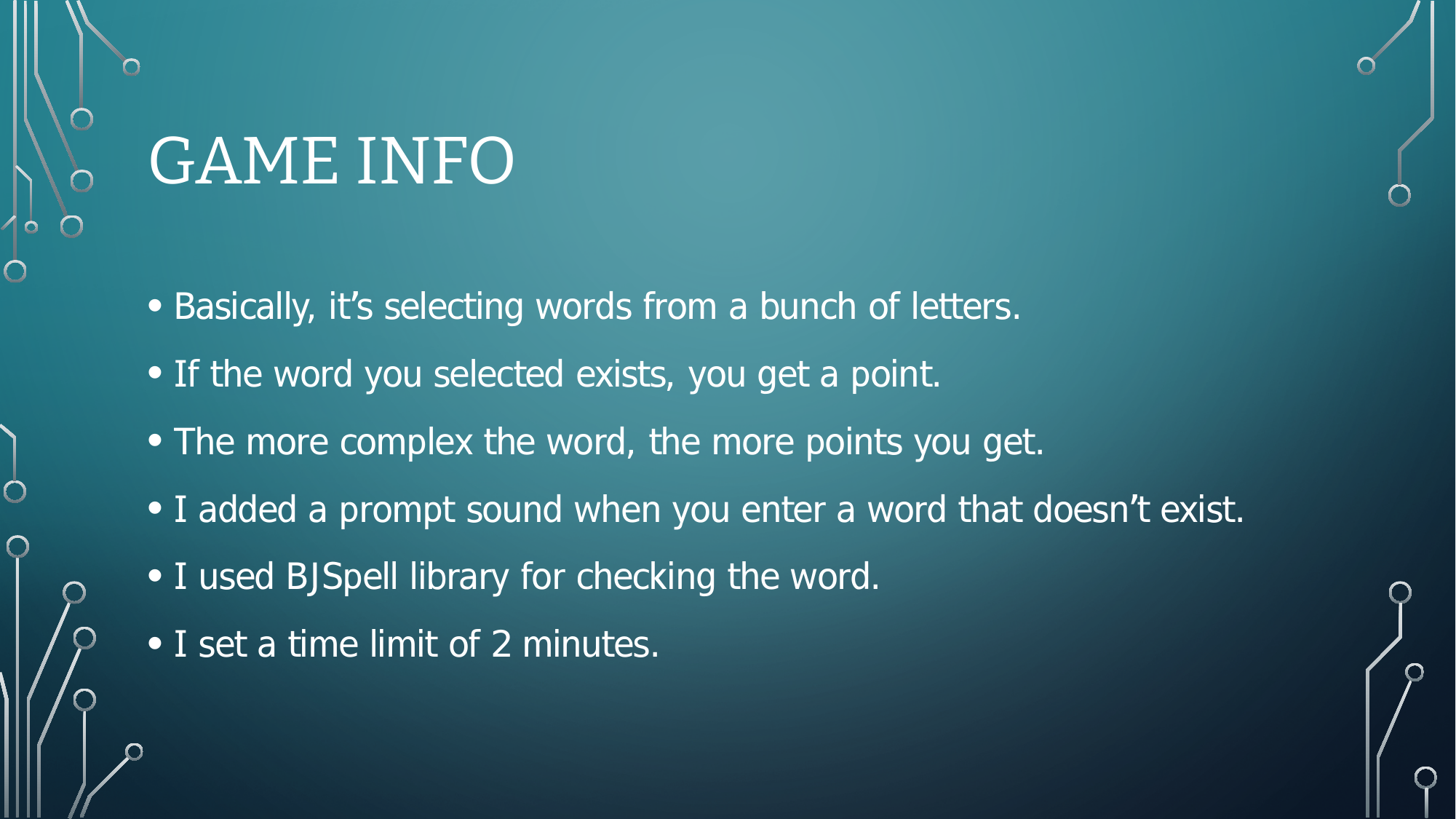

# Game Info
Basically, it’s selecting words from a bunch of letters.
If the word you selected exists, you get a point.
The more complex the word, the more points you get.
I added a prompt sound when you enter a word that doesn’t exist.
I used BJSpell library for checking the word.
I set a time limit of 2 minutes.